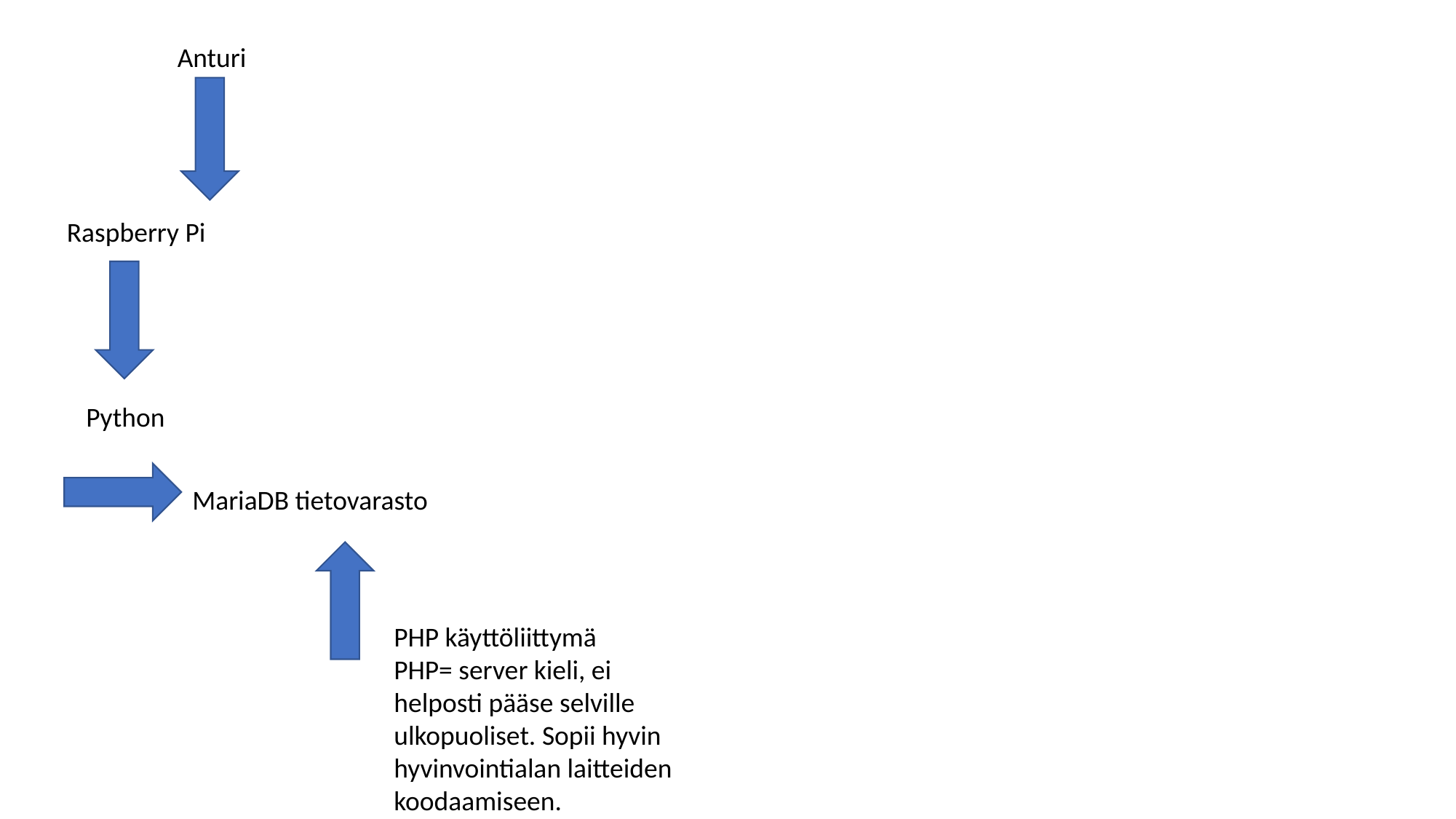

Anturi

Raspberry Pi

Python

MariaDB tietovarasto

PHP käyttöliittymä
PHP= server kieli, ei helposti pääse selville ulkopuoliset. Sopii hyvin hyvinvointialan laitteiden koodaamiseen.